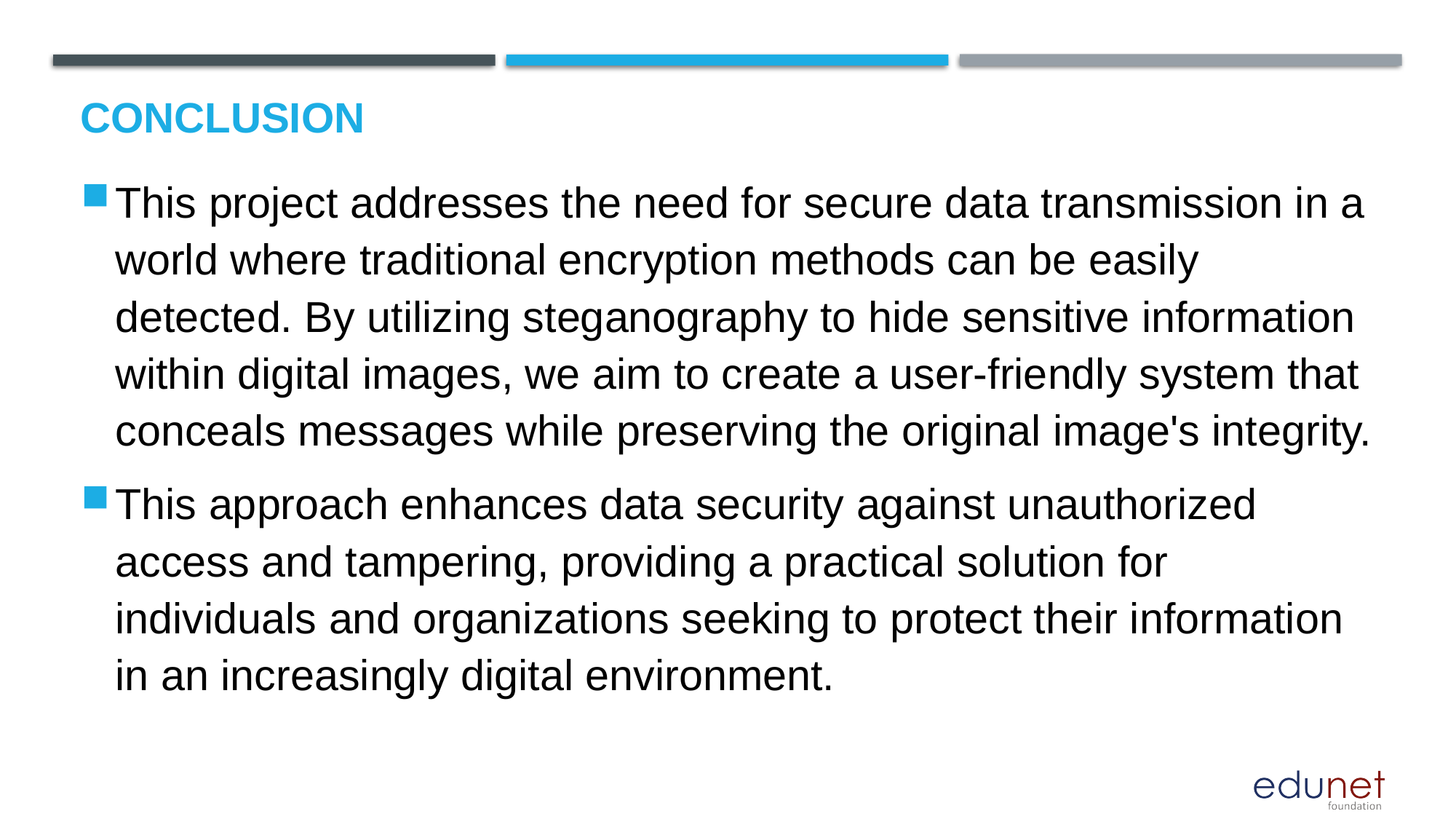

# Conclusion
This project addresses the need for secure data transmission in a world where traditional encryption methods can be easily detected. By utilizing steganography to hide sensitive information within digital images, we aim to create a user-friendly system that conceals messages while preserving the original image's integrity.
This approach enhances data security against unauthorized access and tampering, providing a practical solution for individuals and organizations seeking to protect their information in an increasingly digital environment.